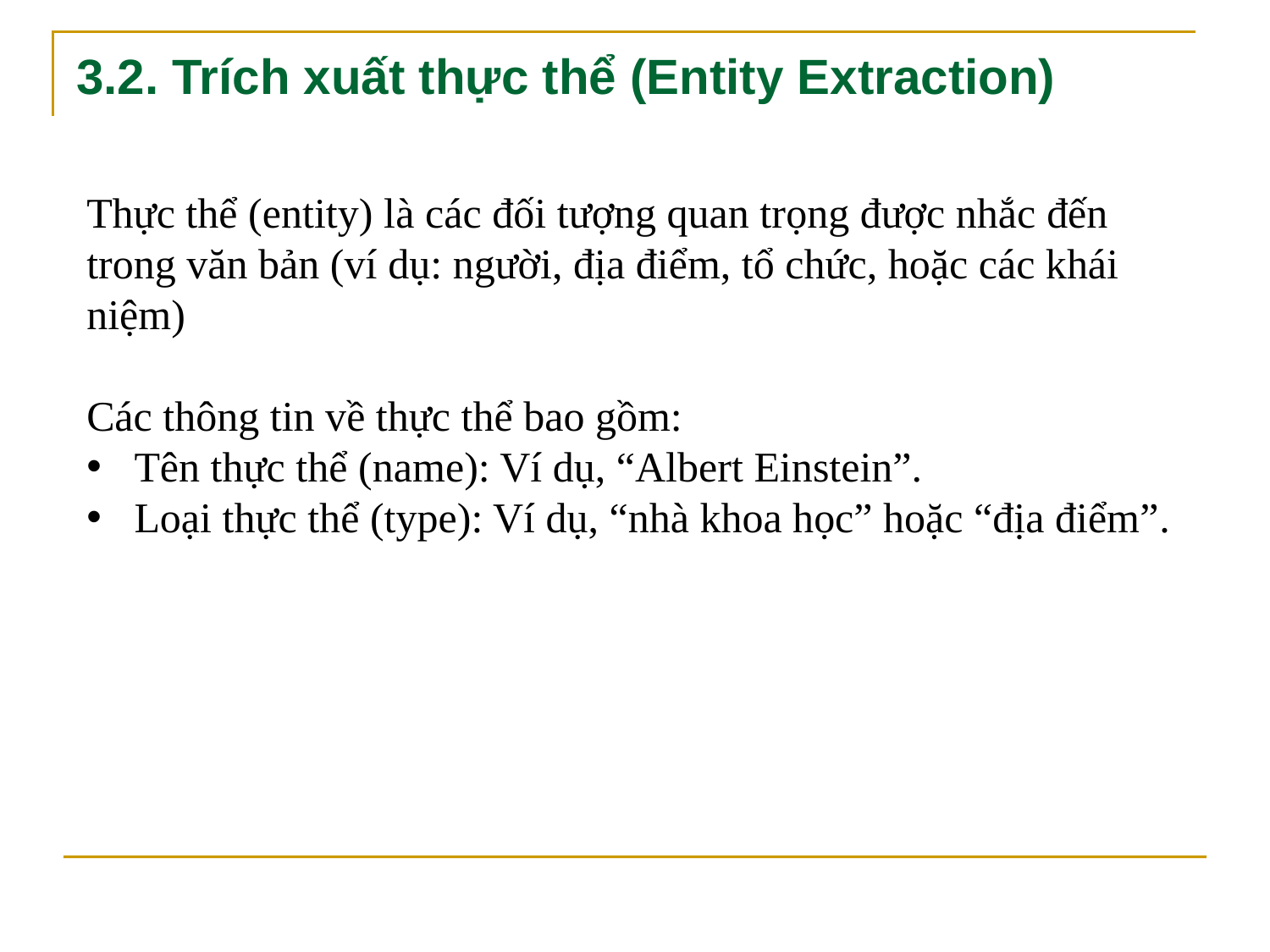

# 3.2. Trích xuất thực thể (Entity Extraction)
Thực thể (entity) là các đối tượng quan trọng được nhắc đến
trong văn bản (ví dụ: người, địa điểm, tổ chức, hoặc các khái
niệm)

Các thông tin về thực thể bao gồm:
Tên thực thể (name): Ví dụ, “Albert Einstein”.
Loại thực thể (type): Ví dụ, “nhà khoa học” hoặc “địa điểm”.
12